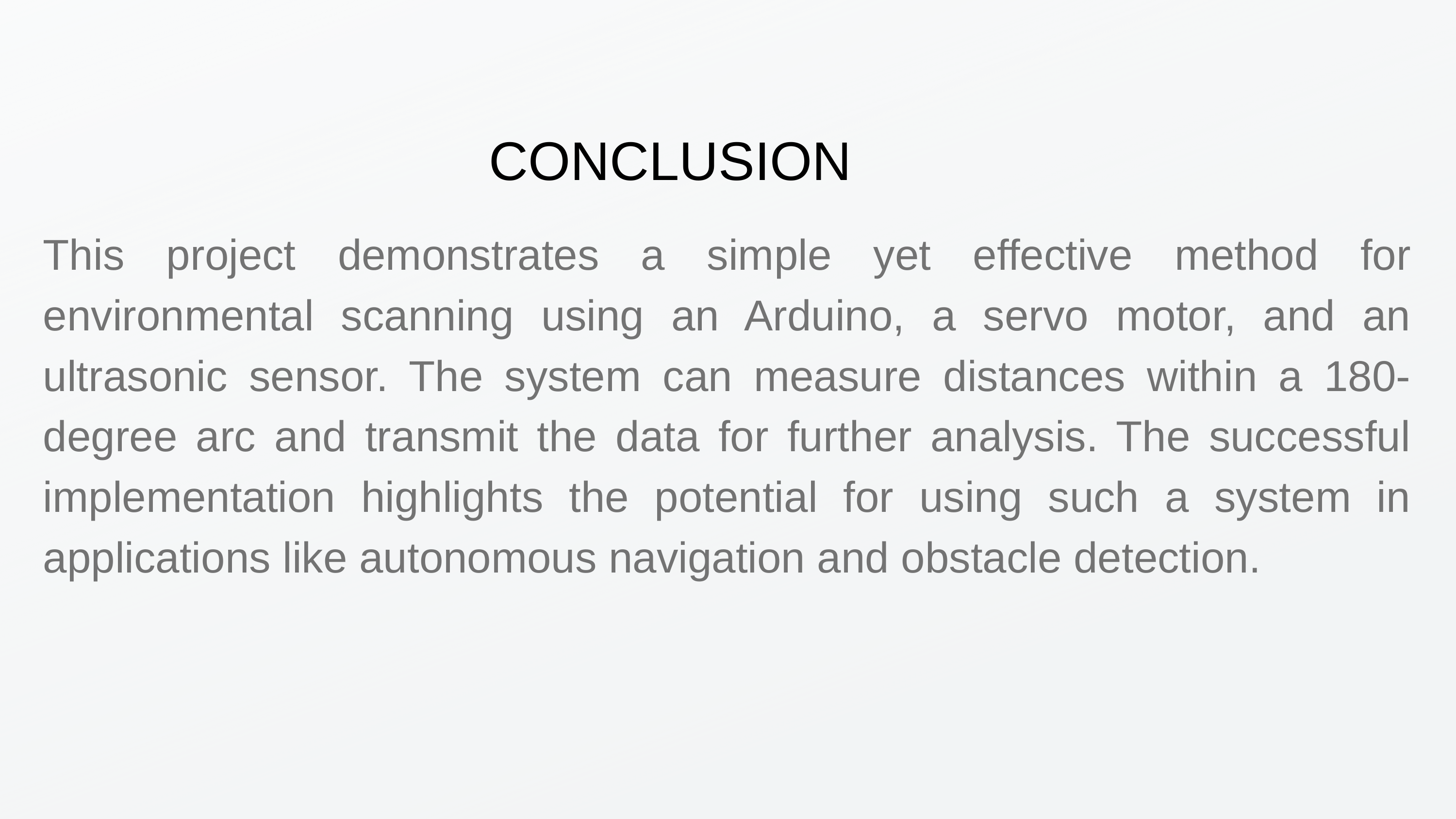

CONCLUSION

This project demonstrates a simple yet effective method for environmental scanning using an Arduino, a servo motor, and an ultrasonic sensor. The system can measure distances within a 180-degree arc and transmit the data for further analysis. The successful implementation highlights the potential for using such a system in applications like autonomous navigation and obstacle detection.